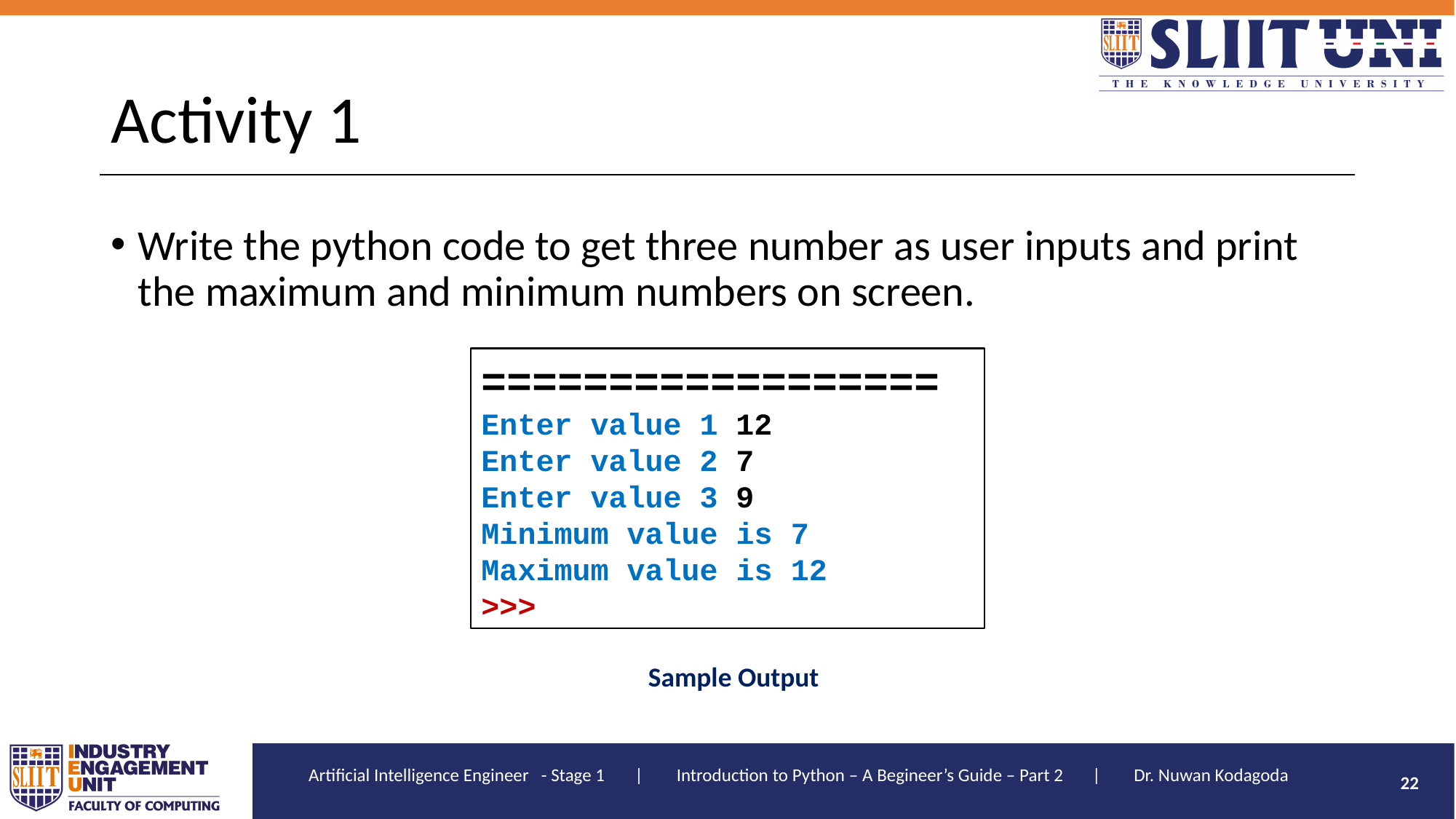

# Activity 1
Write the python code to get three number as user inputs and print the maximum and minimum numbers on screen.

==================
Enter value 1 12
Enter value 2 7
Enter value 3 9
Minimum value is 7
Maximum value is 12
>>>
Sample Output
22